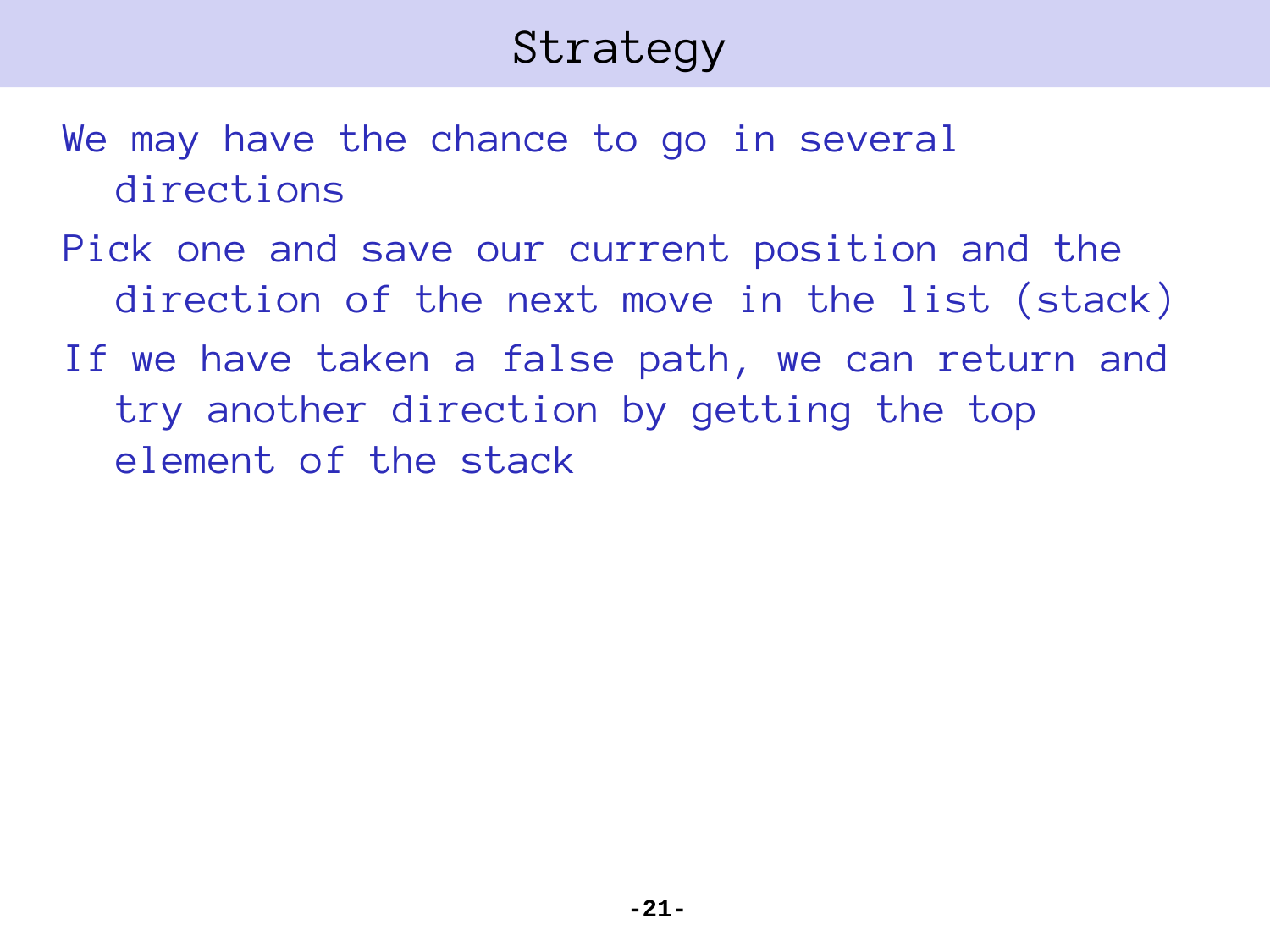

# Strategy
We may have the chance to go in several directions
Pick one and save our current position and the direction of the next move in the list (stack)
If we have taken a false path, we can return and try another direction by getting the top element of the stack

-21-